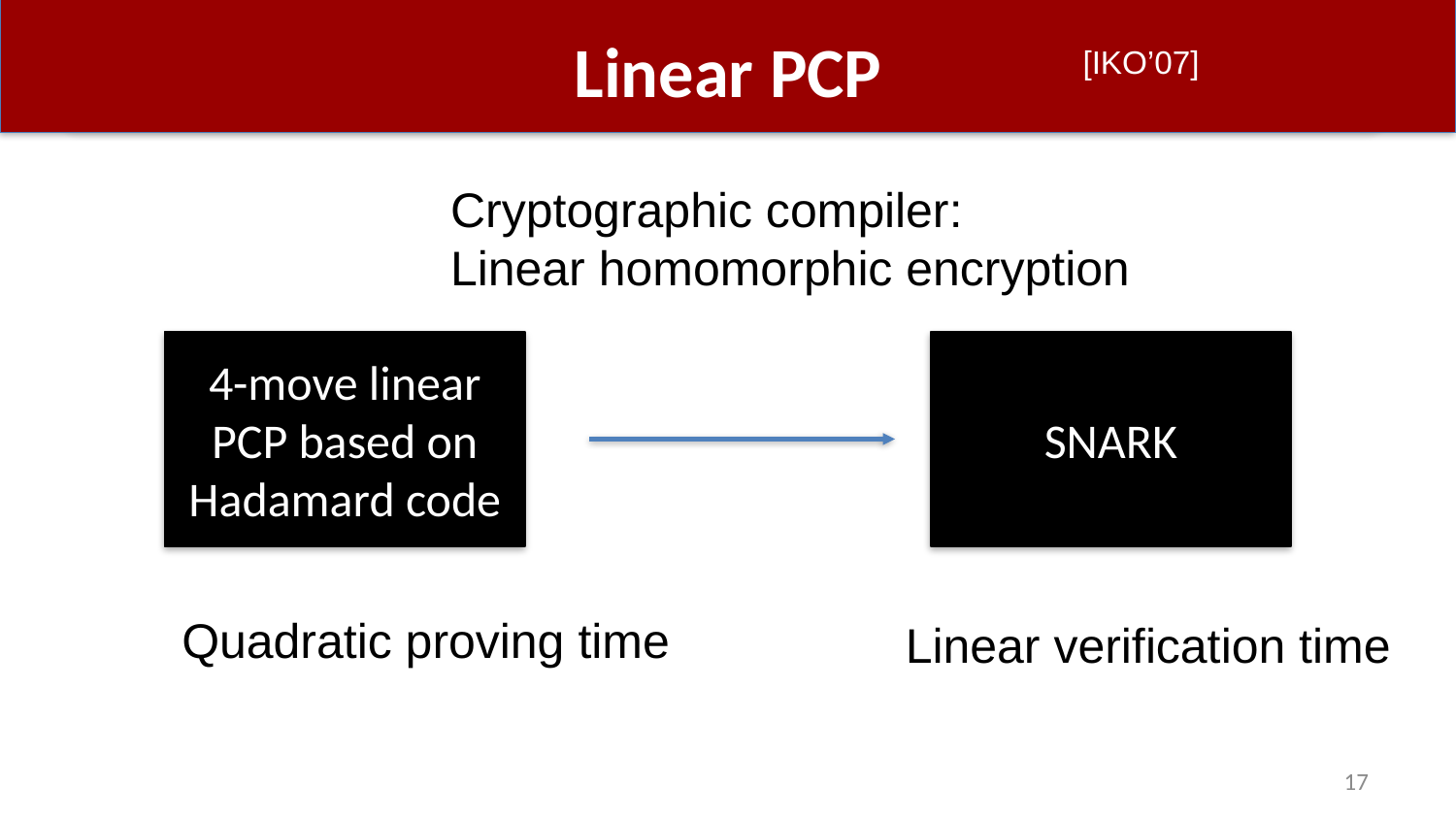

# Linear PCP
[IKO’07]
Cryptographic compiler:
Linear homomorphic encryption
4-move linear PCP based on Hadamard code
SNARK
Quadratic proving time
Linear verification time
17